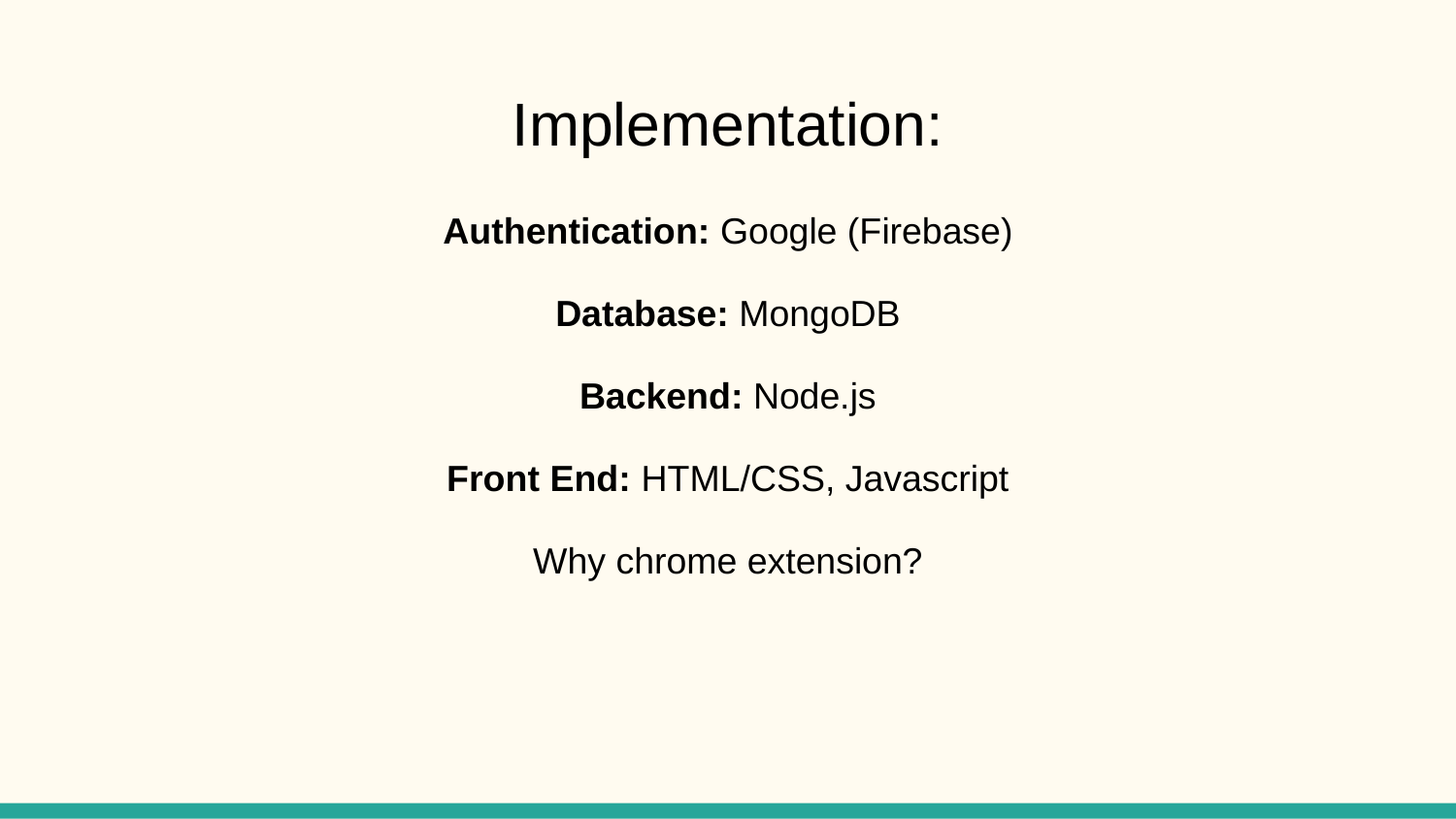

# Implementation:
Authentication: Google (Firebase)
Database: MongoDB
Backend: Node.js
Front End: HTML/CSS, Javascript
Why chrome extension?